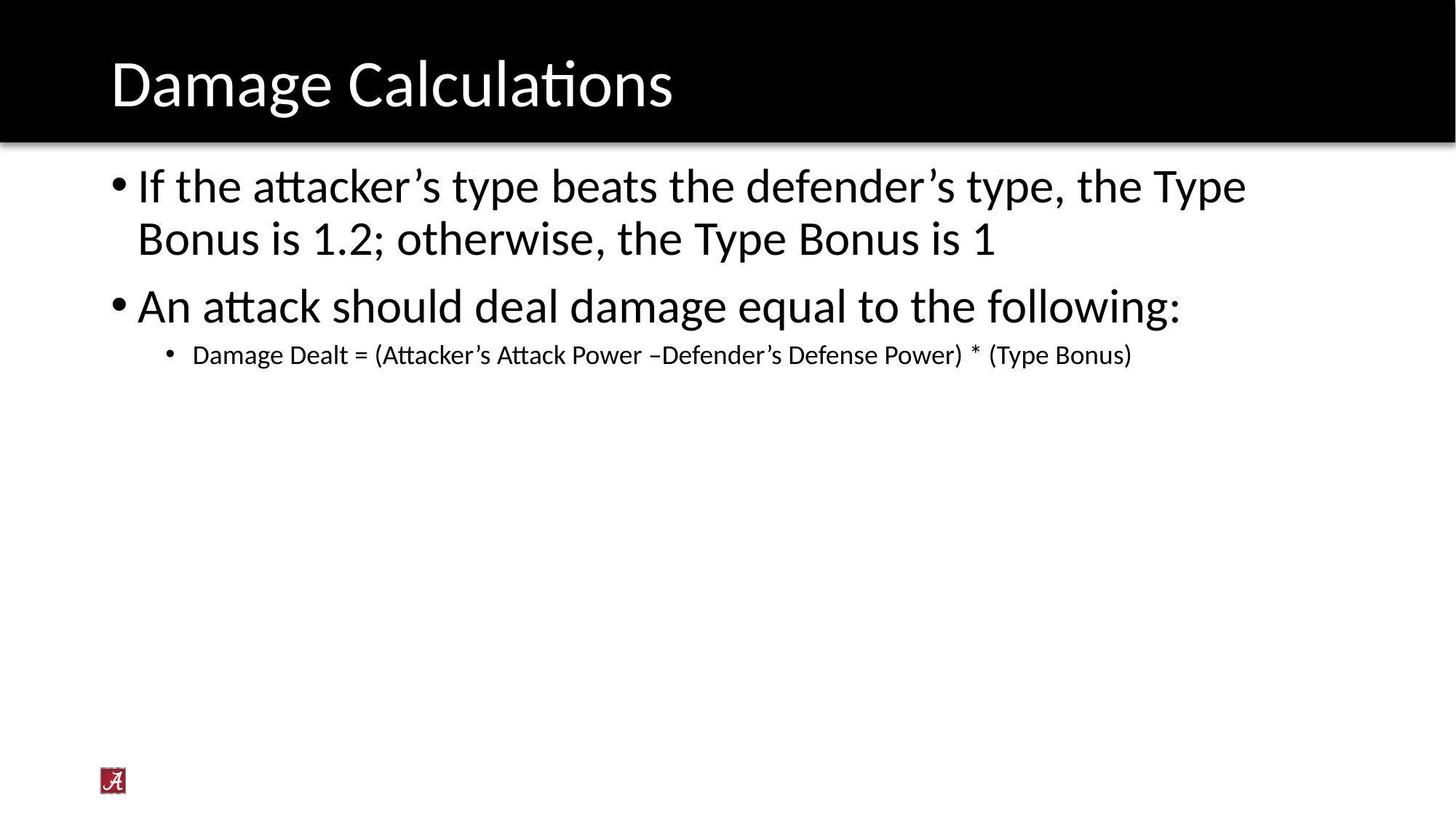

# Damage Calculations
If the attacker’s type beats the defender’s type, the Type Bonus is 1.2; otherwise, the Type Bonus is 1
An attack should deal damage equal to the following:
Damage Dealt = (Attacker’s Attack Power –Defender’s Defense Power) * (Type Bonus)